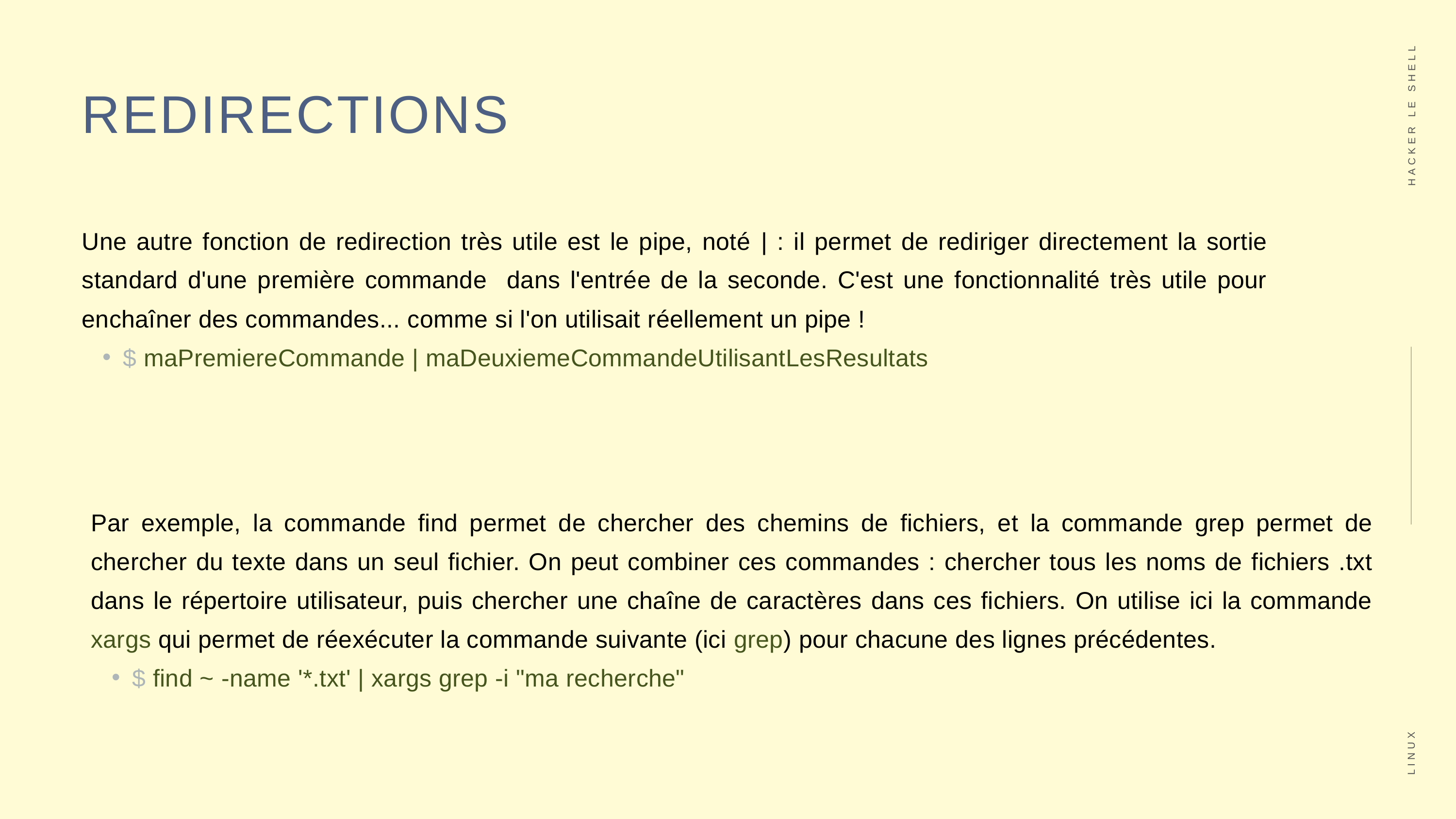

REDIRECTIONS
HACKER LE SHELL
Une autre fonction de redirection très utile est le pipe, noté | : il permet de rediriger directement la sortie standard d'une première commande  dans l'entrée de la seconde. C'est une fonctionnalité très utile pour enchaîner des commandes... comme si l'on utilisait réellement un pipe !
$ maPremiereCommande | maDeuxiemeCommandeUtilisantLesResultats

Par exemple, la commande find permet de chercher des chemins de fichiers, et la commande grep permet de chercher du texte dans un seul fichier. On peut combiner ces commandes : chercher tous les noms de fichiers .txt dans le répertoire utilisateur, puis chercher une chaîne de caractères dans ces fichiers. On utilise ici la commande xargs qui permet de réexécuter la commande suivante (ici grep) pour chacune des lignes précédentes.
$ find ~ -name '*.txt' | xargs grep -i "ma recherche"
LINUX